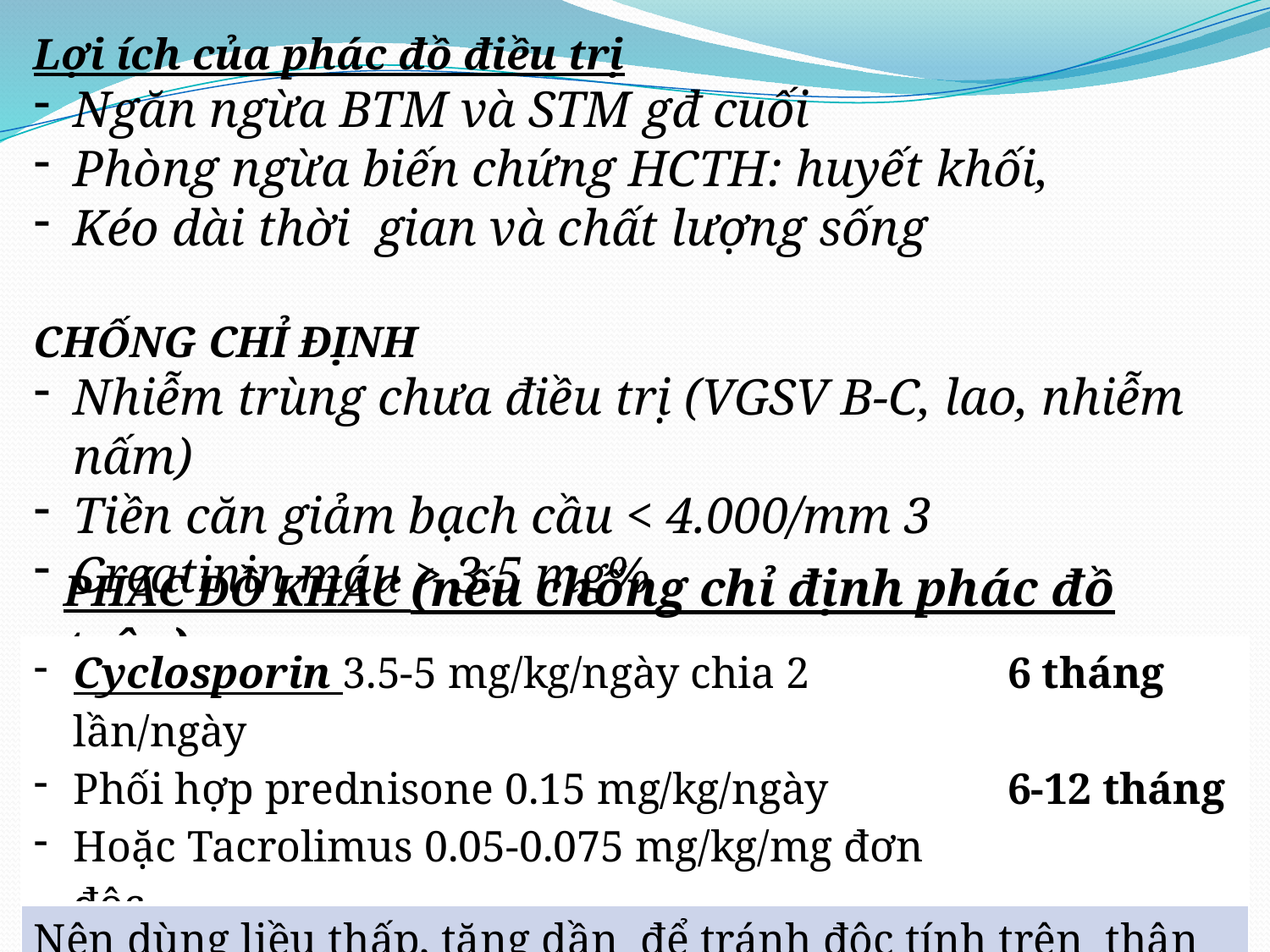

Lợi ích của phác đồ điều trị
Ngăn ngừa BTM và STM gđ cuối
Phòng ngừa biến chứng HCTH: huyết khối,
Kéo dài thời  gian và chất lượng sống

CHỐNG CHỈ ĐỊNH
Nhiễm trùng chưa điều trị (VGSV B-C, lao, nhiễm nấm)
Tiền căn giảm bạch cầu < 4.000/mm 3
Creatinin máu > 3.5 mg%

PHÁC ĐỒ KHÁC (nếu chống chỉ định phác đồ trên)

| Cyclosporin 3.5-5 mg/kg/ngày chia 2 lần/ngày Phối hợp prednisone 0.15 mg/kg/ngày Hoặc Tacrolimus 0.05-0.075 mg/kg/mg đơn độc | 6 tháng 6-12 tháng |
| --- | --- |
| Nên dùng liều thấp, tăng dần để tránh độc tính trên thận |  |
|  |  |
| --- | --- |
|  |  |
|  |  |